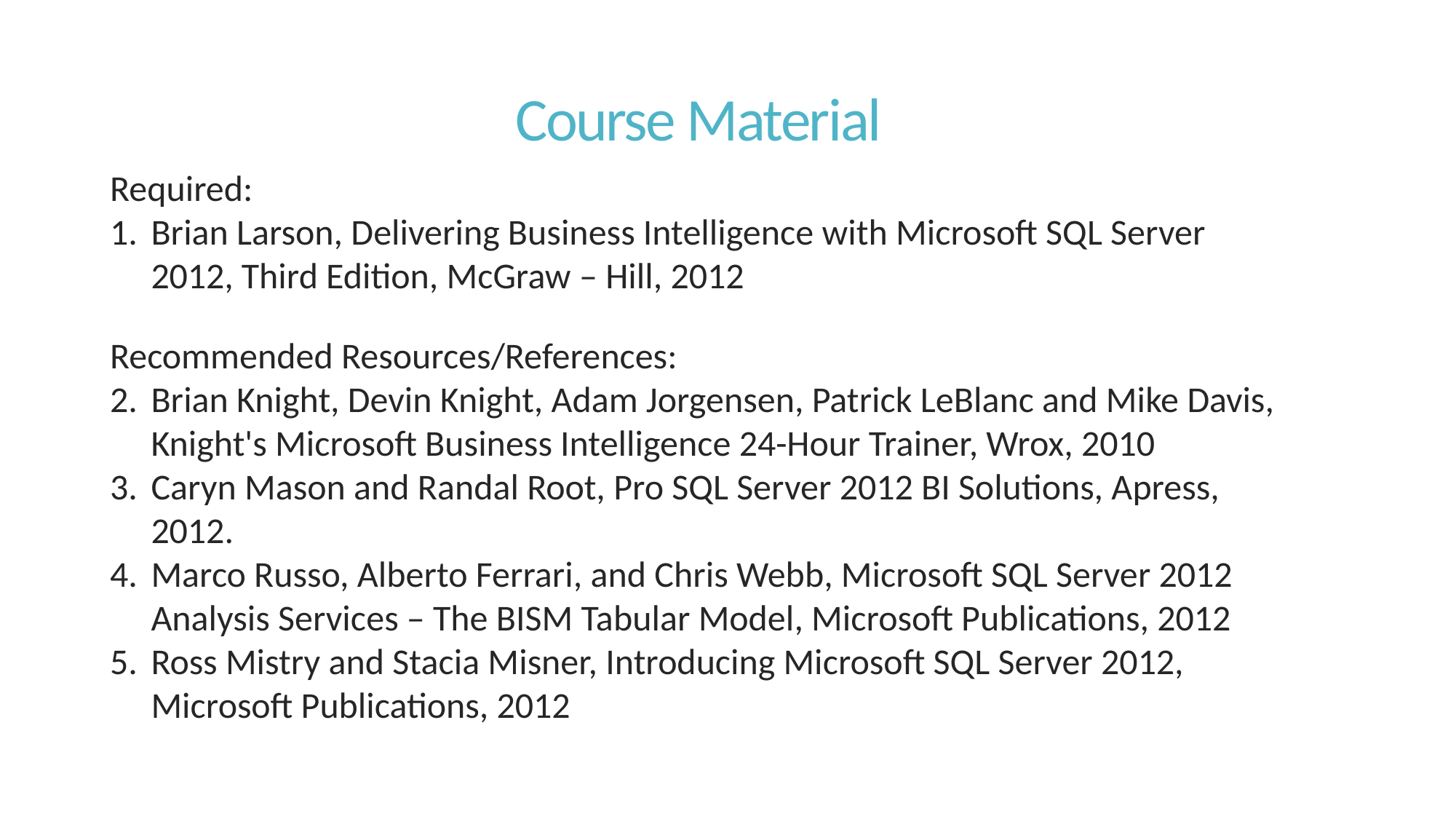

Course Material
Required:
Brian Larson, Delivering Business Intelligence with Microsoft SQL Server 2012, Third Edition, McGraw – Hill, 2012

Recommended Resources/References:
Brian Knight, Devin Knight, Adam Jorgensen, Patrick LeBlanc and Mike Davis, Knight's Microsoft Business Intelligence 24-Hour Trainer, Wrox, 2010
Caryn Mason and Randal Root, Pro SQL Server 2012 BI Solutions, Apress, 2012.
Marco Russo, Alberto Ferrari, and Chris Webb, Microsoft SQL Server 2012 Analysis Services – The BISM Tabular Model, Microsoft Publications, 2012
Ross Mistry and Stacia Misner, Introducing Microsoft SQL Server 2012, Microsoft Publications, 2012